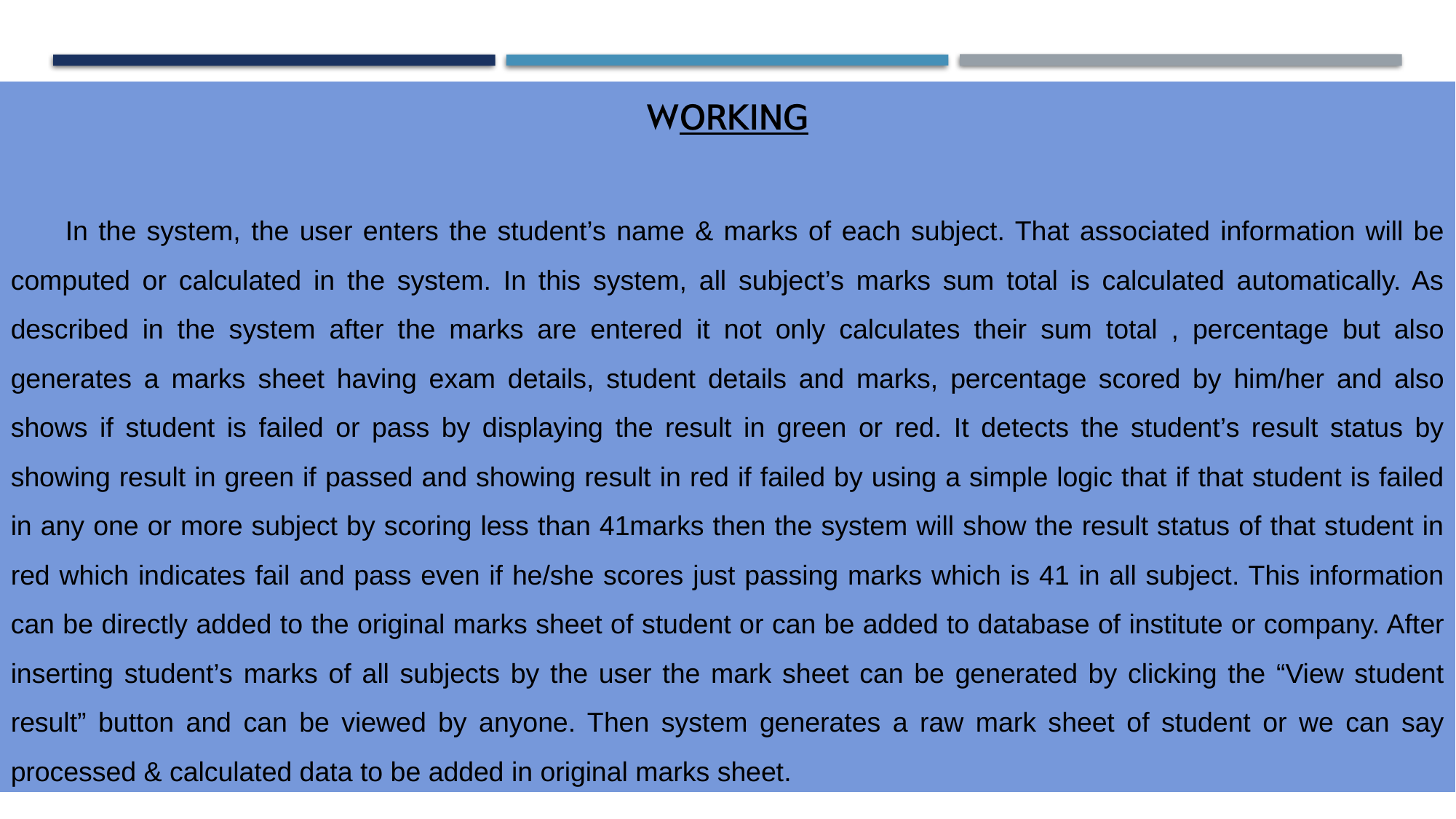

WORKING

In the system, the user enters the student’s name & marks of each subject. That associated information will be computed or calculated in the system. In this system, all subject’s marks sum total is calculated automatically. As described in the system after the marks are entered it not only calculates their sum total , percentage but also generates a marks sheet having exam details, student details and marks, percentage scored by him/her and also shows if student is failed or pass by displaying the result in green or red. It detects the student’s result status by showing result in green if passed and showing result in red if failed by using a simple logic that if that student is failed in any one or more subject by scoring less than 41marks then the system will show the result status of that student in red which indicates fail and pass even if he/she scores just passing marks which is 41 in all subject. This information can be directly added to the original marks sheet of student or can be added to database of institute or company. After inserting student’s marks of all subjects by the user the mark sheet can be generated by clicking the “View student result” button and can be viewed by anyone. Then system generates a raw mark sheet of student or we can say processed & calculated data to be added in original marks sheet.